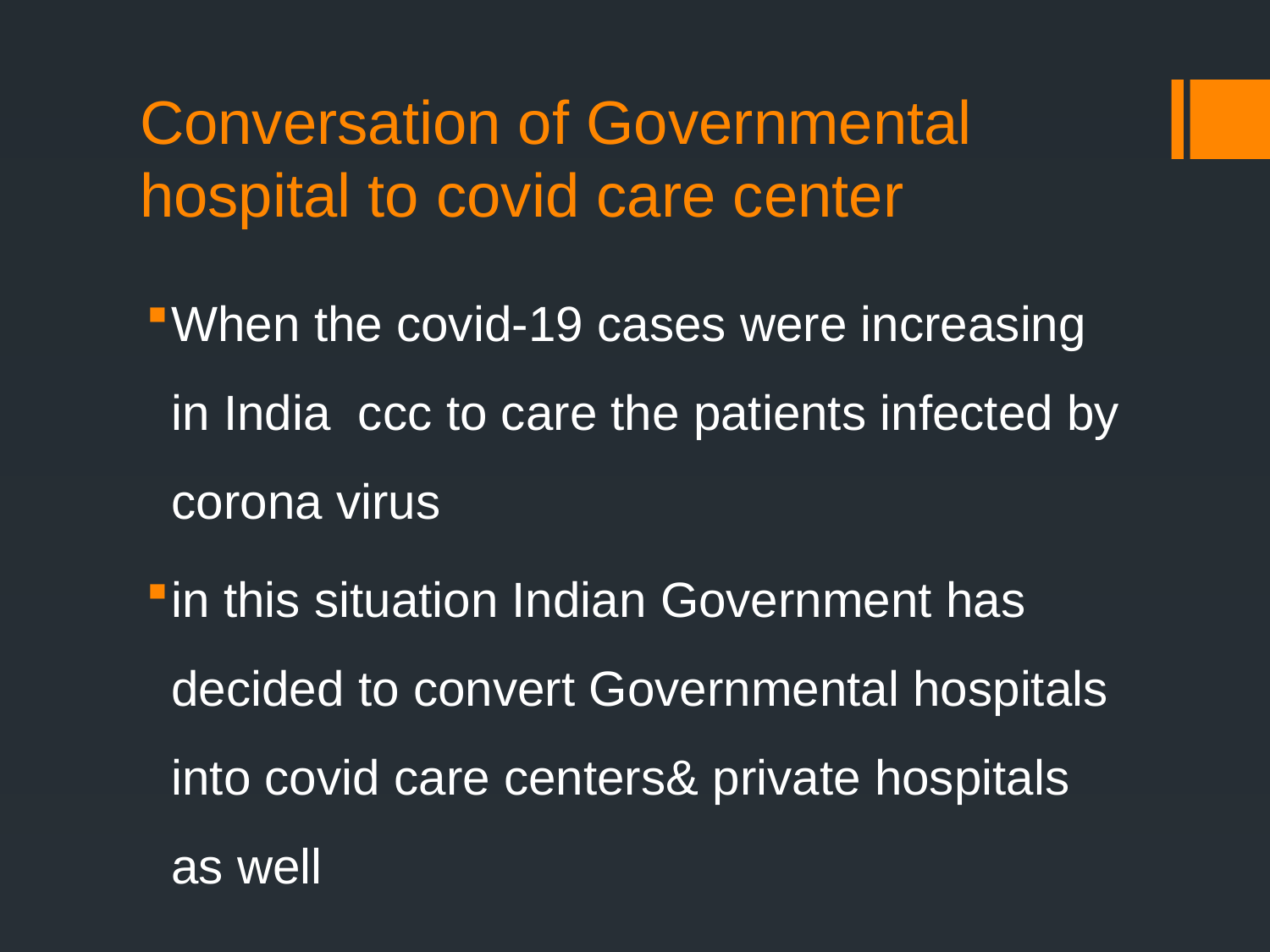

# Conversation of Governmental hospital to covid care center
When the covid-19 cases were increasing in India  ccc to care the patients infected by corona virus
in this situation Indian Government has decided to convert Governmental hospitals into covid care centers& private hospitals as well